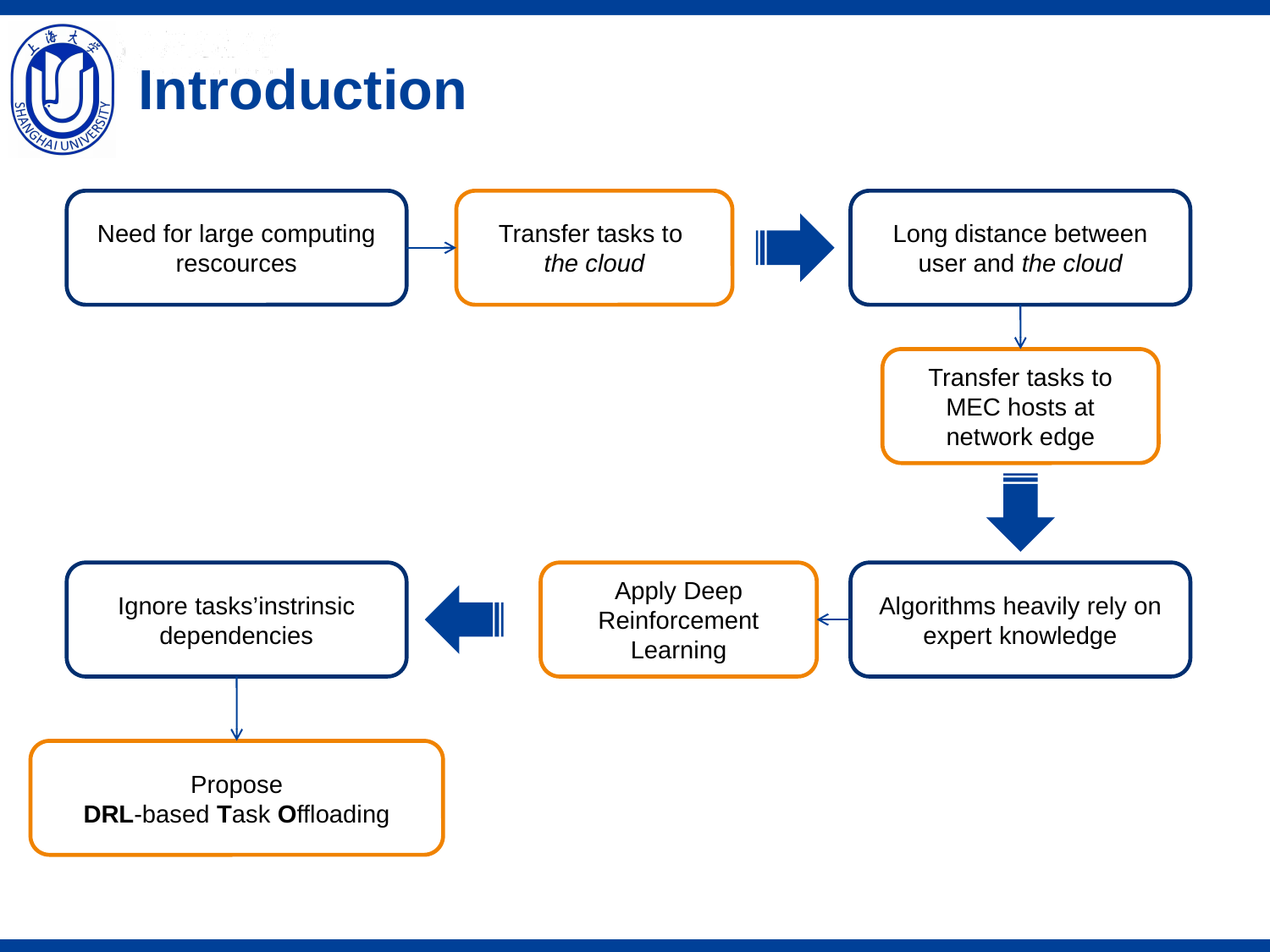

# Introduction
Need for large computing rescources
Transfer tasks to
the cloud
Long distance between user and the cloud

Transfer tasks to MEC hosts at network edge

Ignore tasks’instrinsic dependencies
Apply Deep Reinforcement Learning
Algorithms heavily rely on expert knowledge

Propose
DRL-based Task Offloading